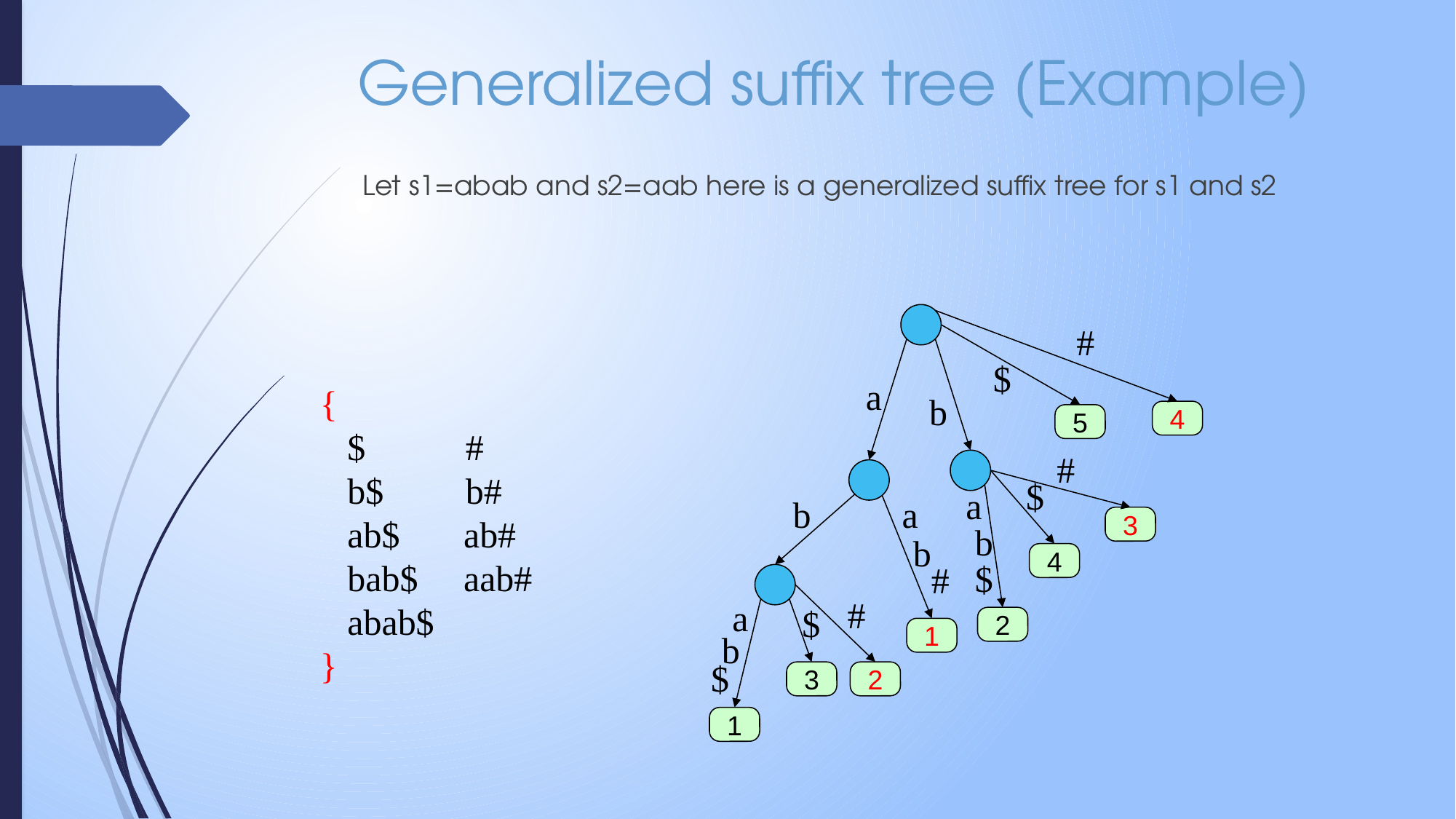

# Generalized suffix tree (Example)
Let s1=abab and s2=aab here is a generalized suffix tree for s1 and s2

#
$
a
{
   $           #
   b$         b#
   ab$       ab#
   bab$     aab#
   abab$
}
b
4
5
#

$
a
b
a
3
b
b
4
$
#

#
a
$
2
1
b
$
3
2
1